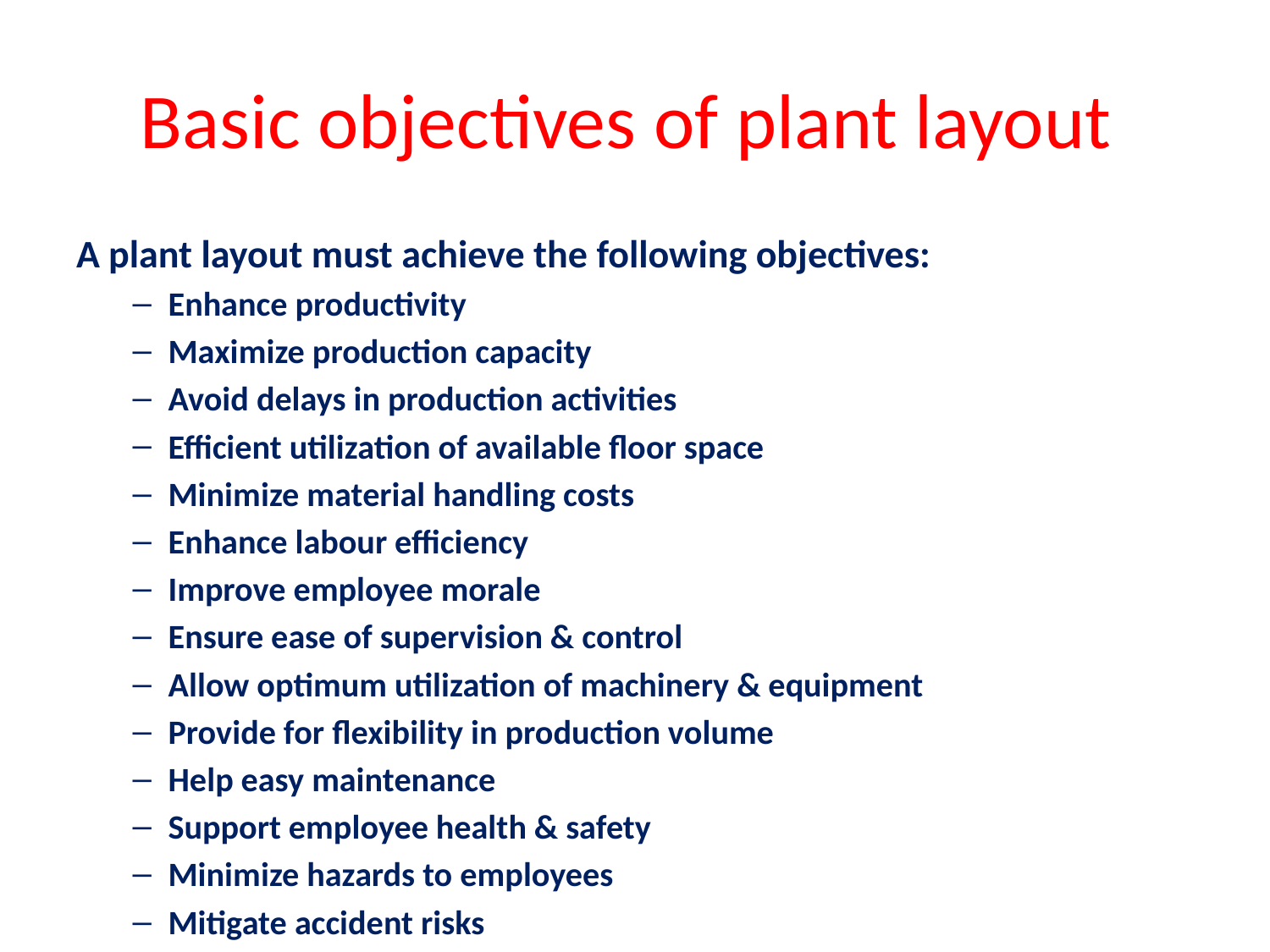

# Basic objectives of plant layout
A plant layout must achieve the following objectives:
Enhance productivity
Maximize production capacity
Avoid delays in production activities
Efficient utilization of available floor space
Minimize material handling costs
Enhance labour efficiency
Improve employee morale
Ensure ease of supervision & control
Allow optimum utilization of machinery & equipment
Provide for flexibility in production volume
Help easy maintenance
Support employee health & safety
Minimize hazards to employees
Mitigate accident risks